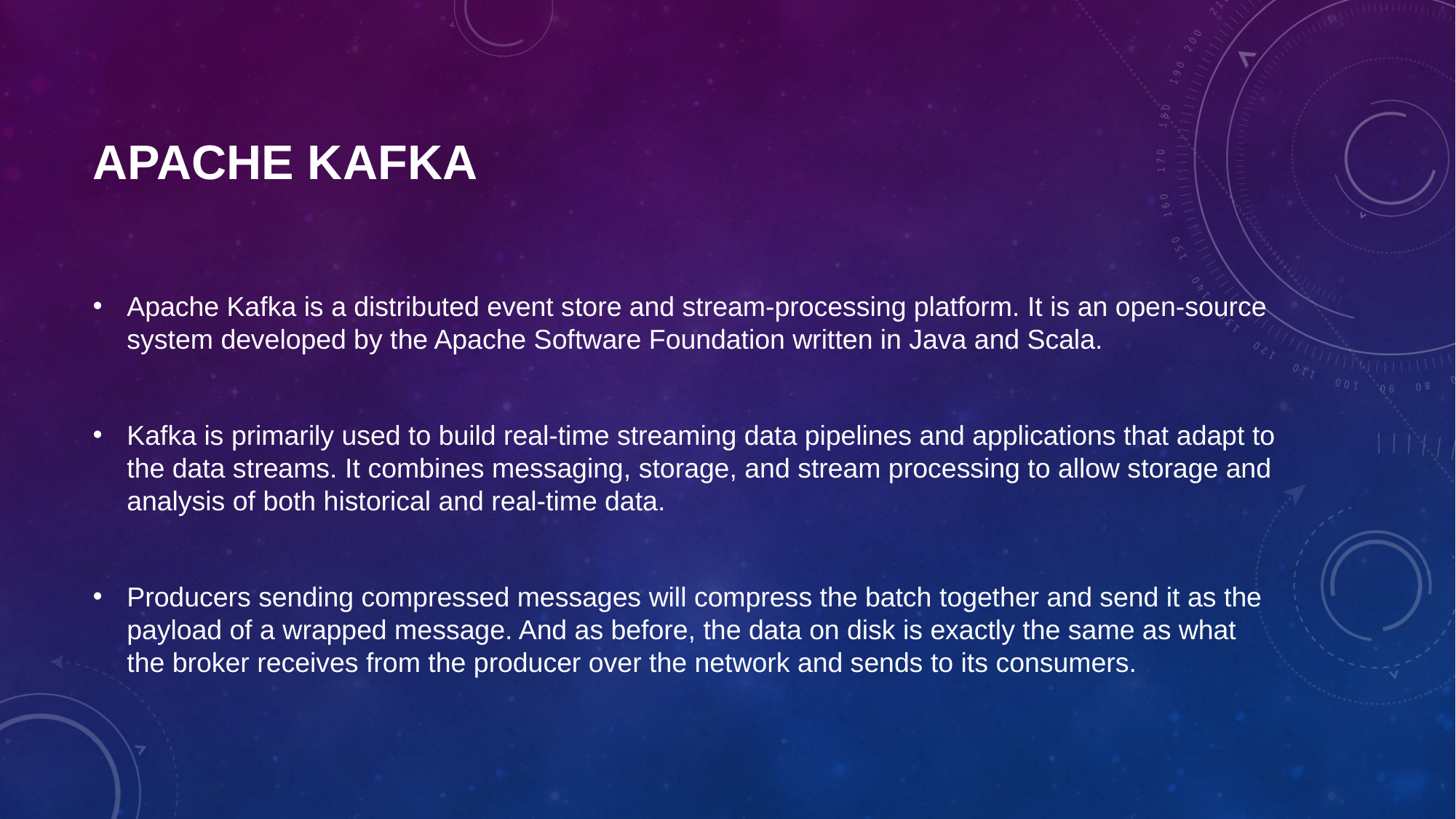

# Apache Kafka
Apache Kafka is a distributed event store and stream-processing platform. It is an open-source system developed by the Apache Software Foundation written in Java and Scala.

Kafka is primarily used to build real-time streaming data pipelines and applications that adapt to the data streams. It combines messaging, storage, and stream processing to allow storage and analysis of both historical and real-time data.

Producers sending compressed messages will compress the batch together and send it as the payload of a wrapped message. And as before, the data on disk is exactly the same as what the broker receives from the producer over the network and sends to its consumers.